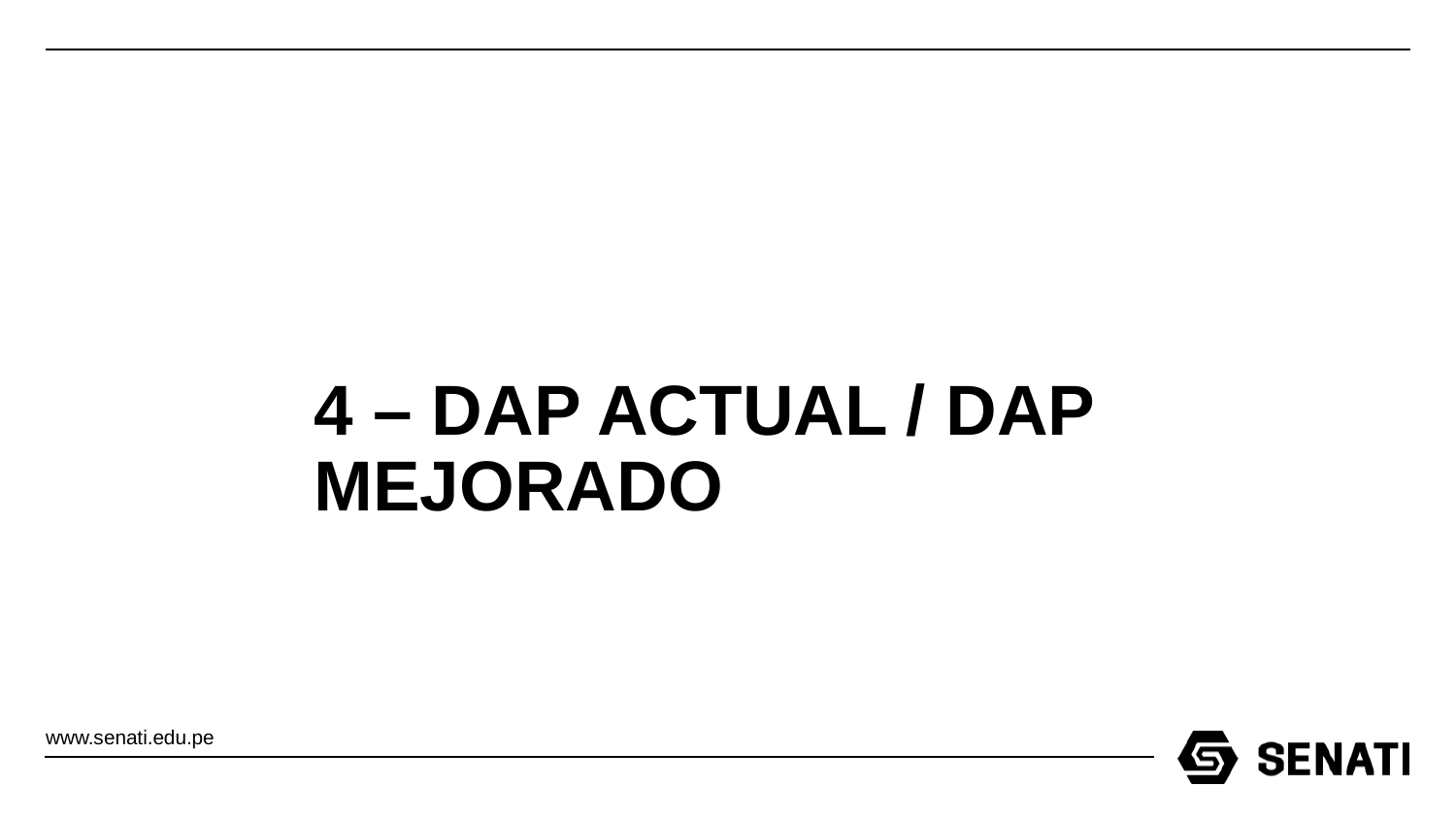

4 – DAP ACTUAL / DAP MEJORADO